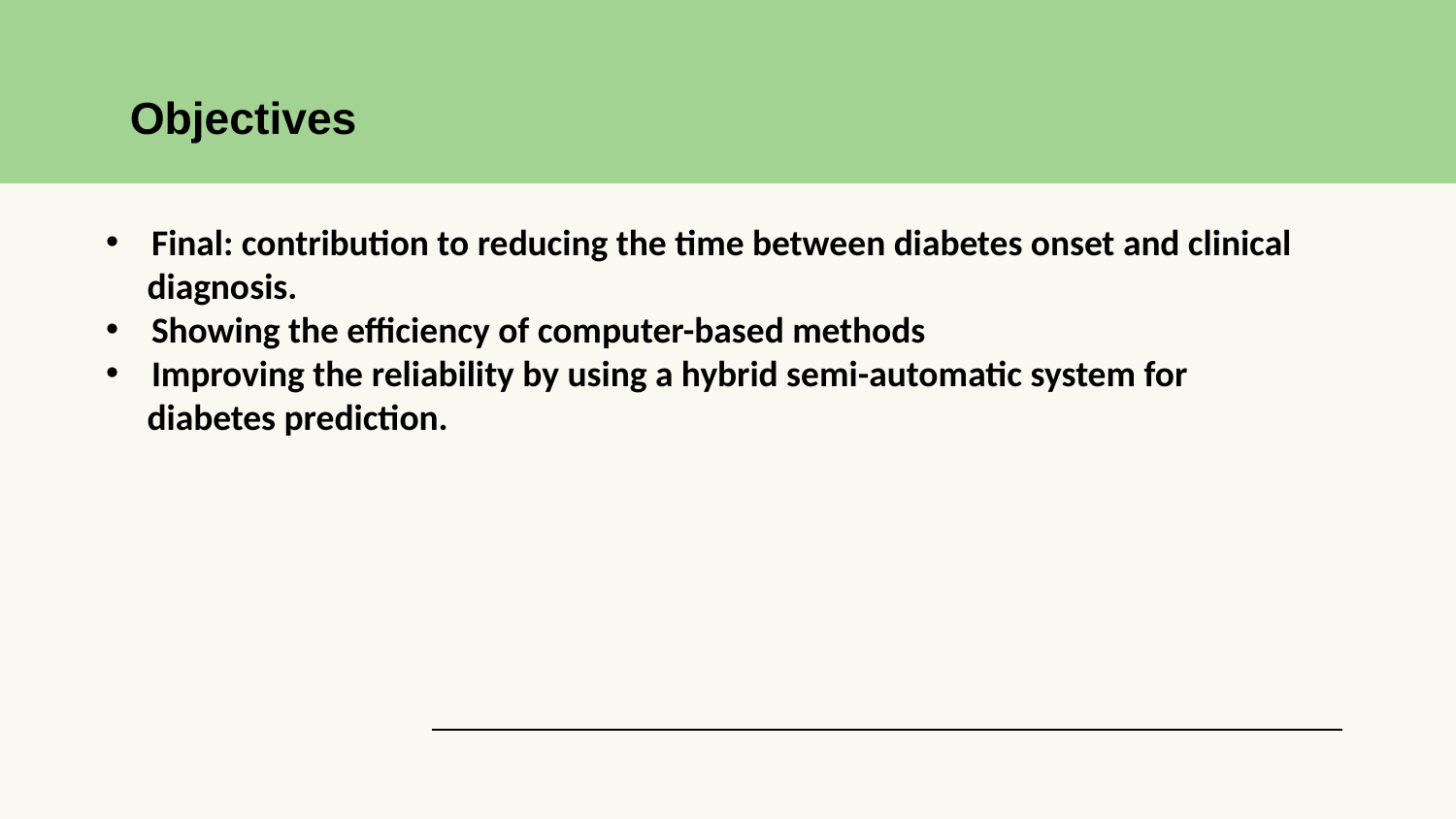

# Objectives
Final: contribution to reducing the time between diabetes onset and clinical
     diagnosis.
Showing the efficiency of computer-based methods
Improving the reliability by using a hybrid semi-automatic system for
     diabetes prediction.